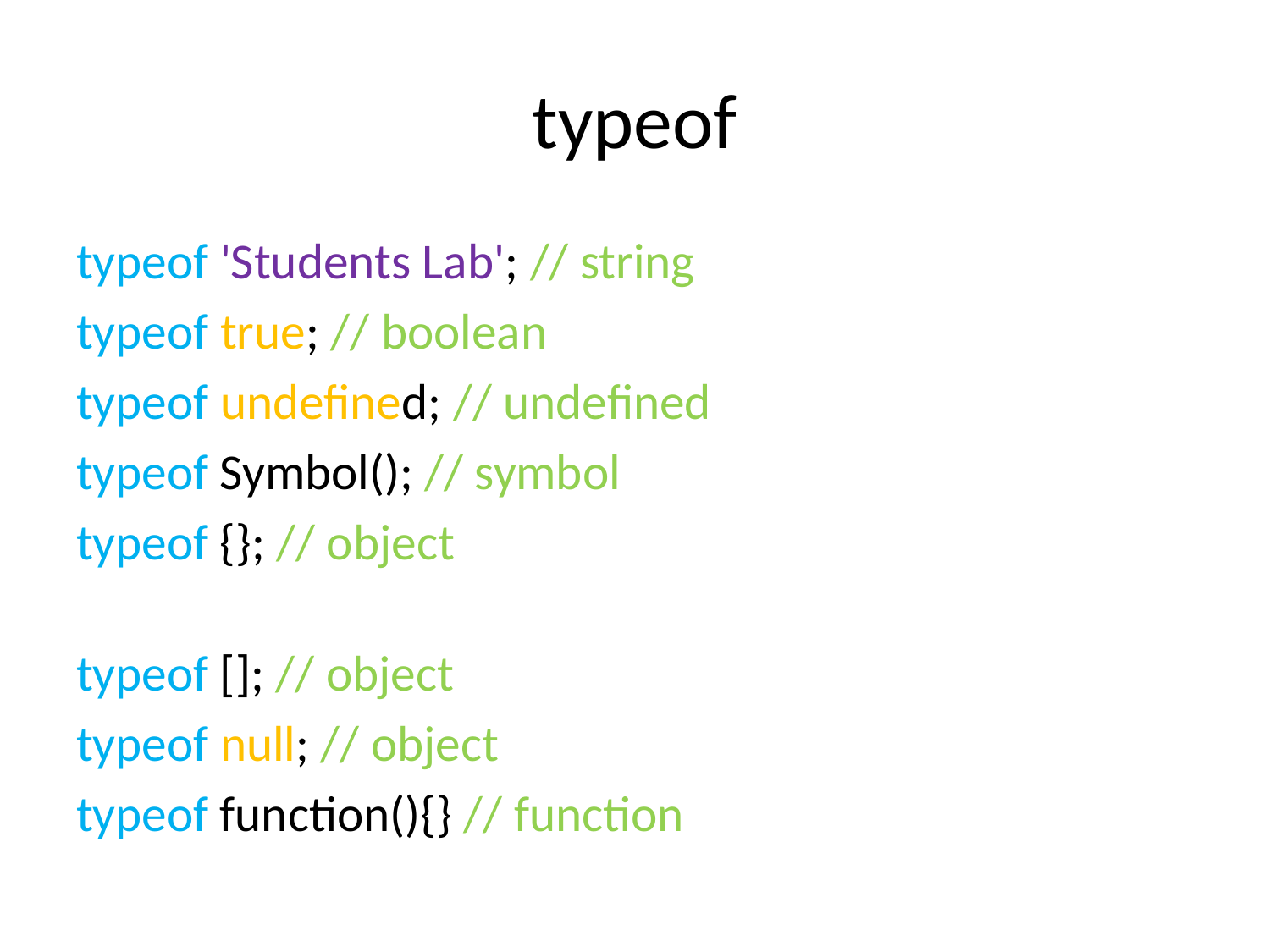

# typeof
typeof 'Students Lab'; // string
typeof true; // boolean
typeof undefined; // undefined
typeof Symbol(); // symbol
typeof {}; // object
typeof []; // object
typeof null; // object
typeof function(){} // function